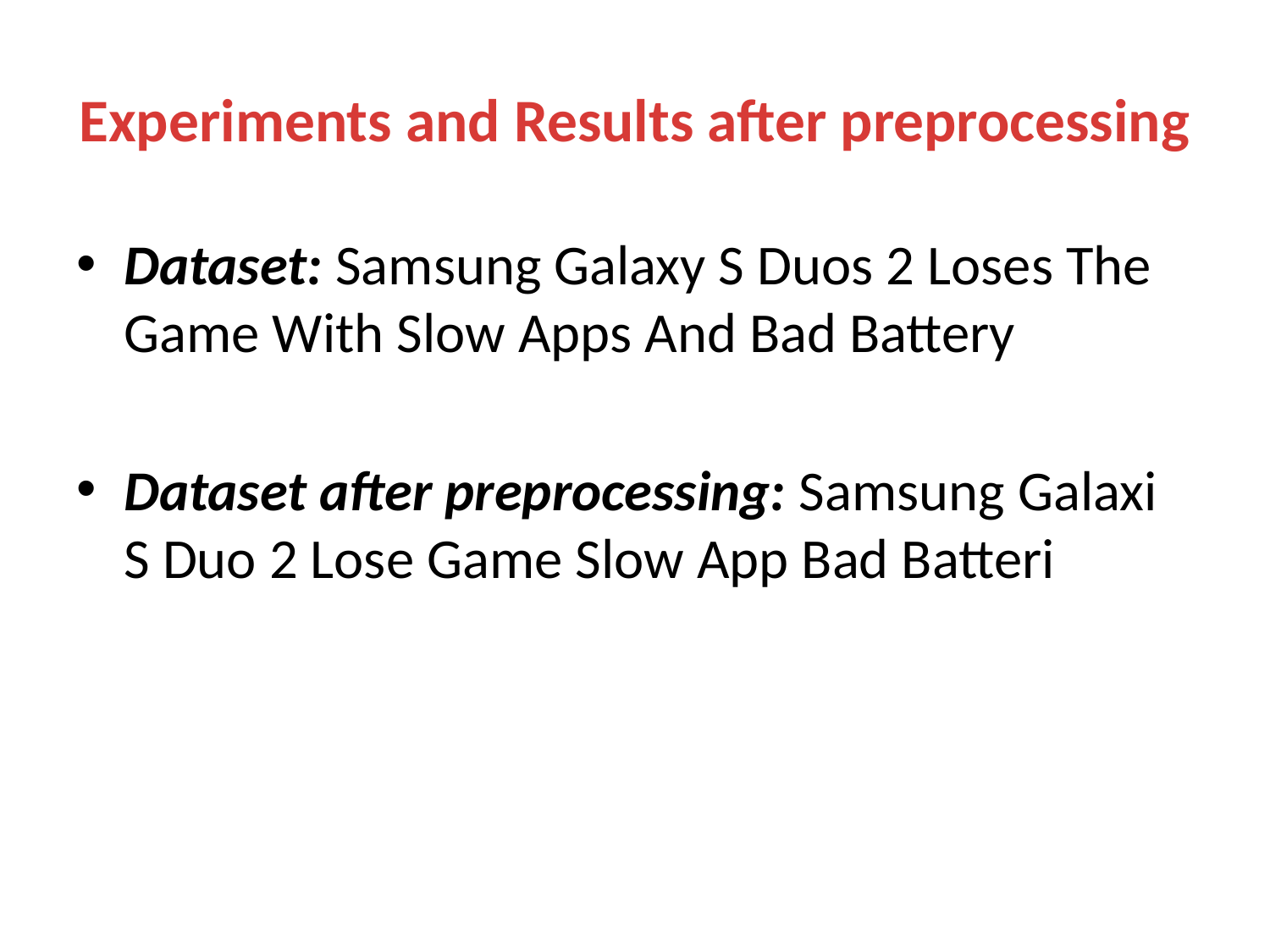

# Experiments and Results after preprocessing
Dataset: Samsung Galaxy S Duos 2 Loses The Game With Slow Apps And Bad Battery

Dataset after preprocessing: Samsung Galaxi S Duo 2 Lose Game Slow App Bad Batteri